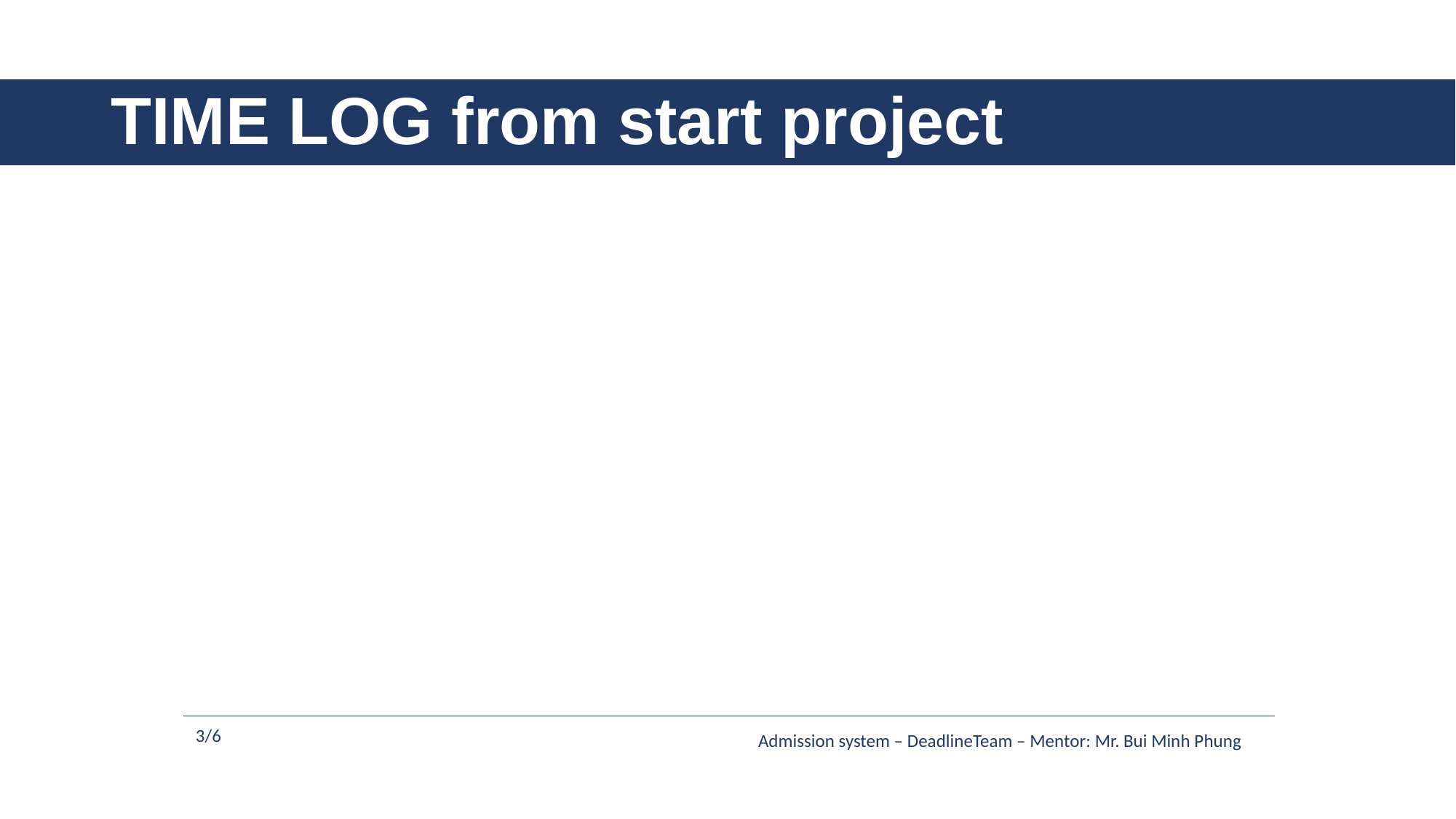

# TIME LOG from start project

3/6
Admission system – DeadlineTeam – Mentor: Mr. Bui Minh Phung